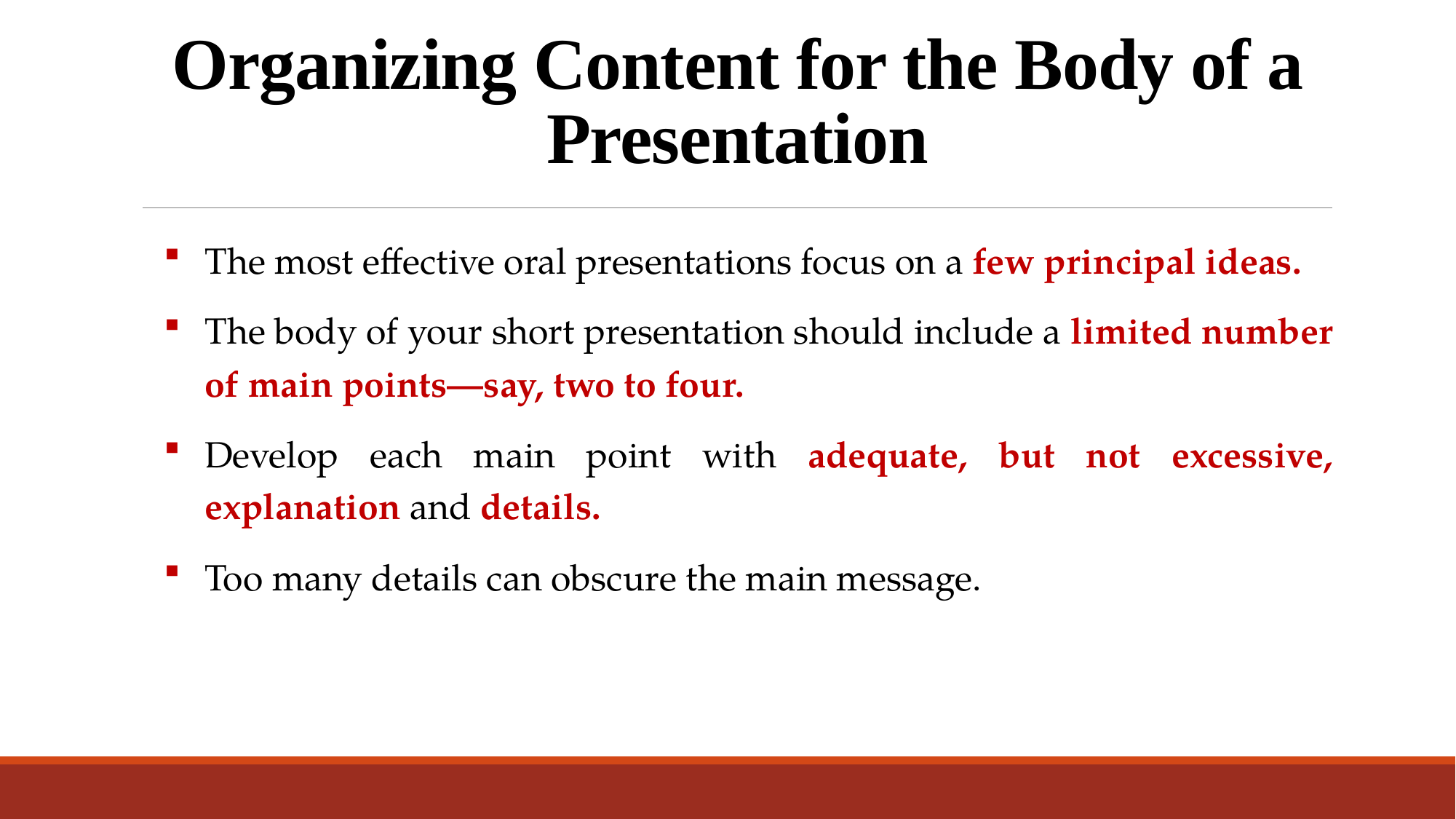

# Organizing Content for the Body of a Presentation
The most effective oral presentations focus on a few principal ideas.
The body of your short presentation should include a limited number of main points—say, two to four.
Develop each main point with adequate, but not excessive, explanation and details.
Too many details can obscure the main message.